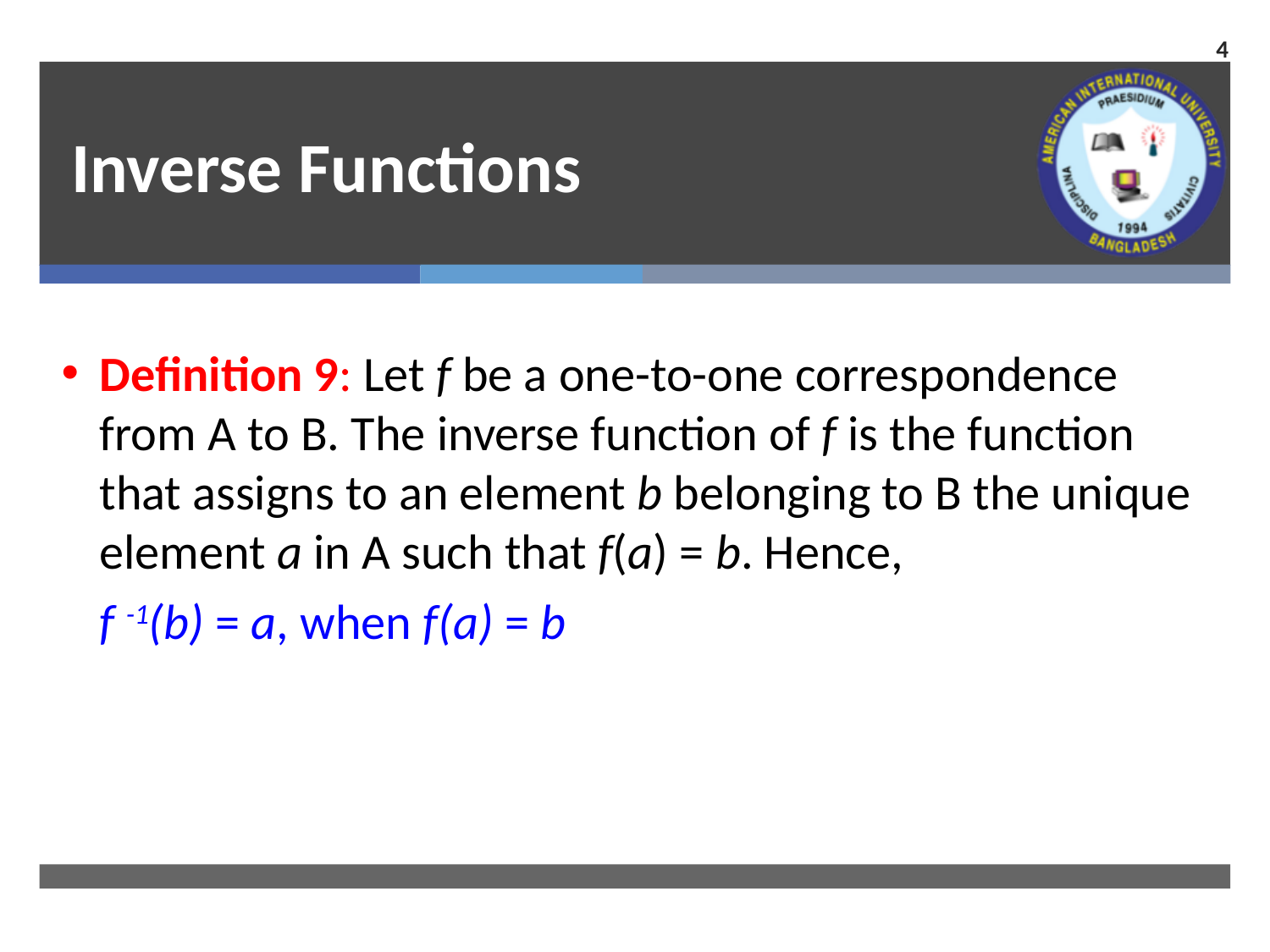

4
# Inverse Functions
Definition 9: Let f be a one-to-one correspondence from A to B. The inverse function of f is the function that assigns to an element b belonging to B the unique element a in A such that f(a) = b. Hence,
	f -1(b) = a, when f(a) = b